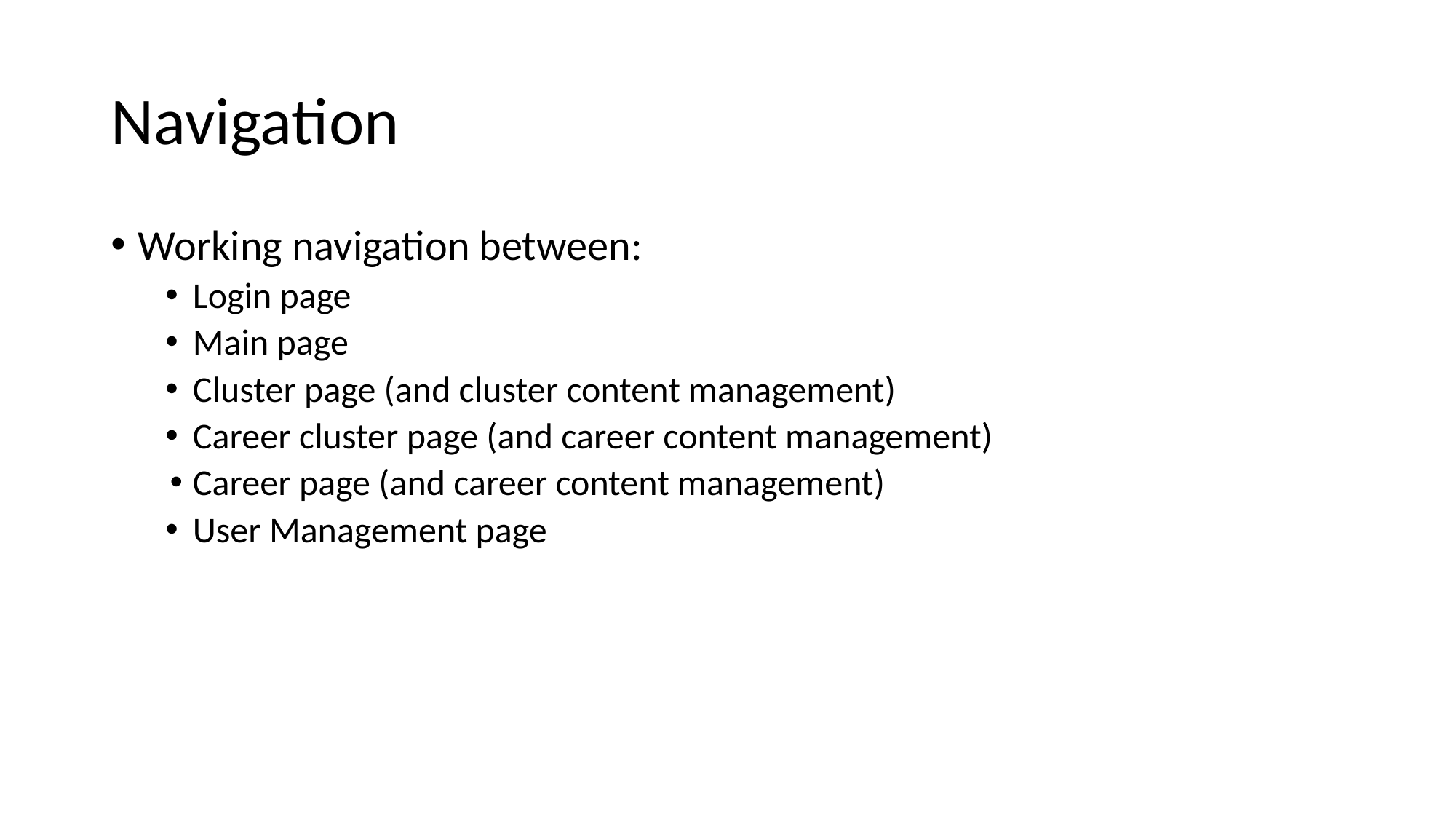

# Navigation
Working navigation between:
Login page
Main page
Cluster page (and cluster content management)
Career cluster page (and career content management)
Career page (and career content management)
User Management page